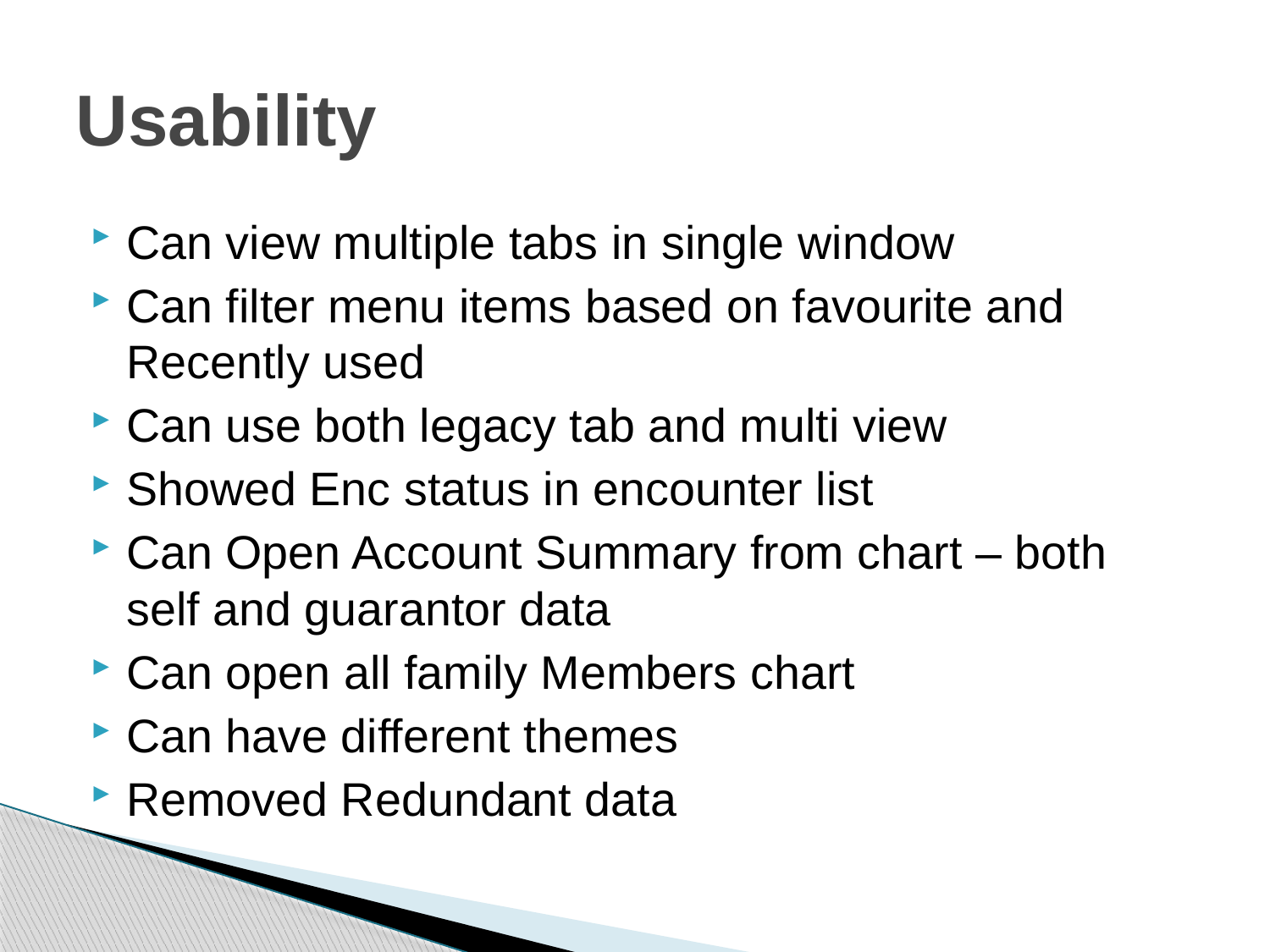

# Usability
Can view multiple tabs in single window
Can filter menu items based on favourite and Recently used
Can use both legacy tab and multi view
Showed Enc status in encounter list
Can Open Account Summary from chart – both self and guarantor data
Can open all family Members chart
Can have different themes
Removed Redundant data